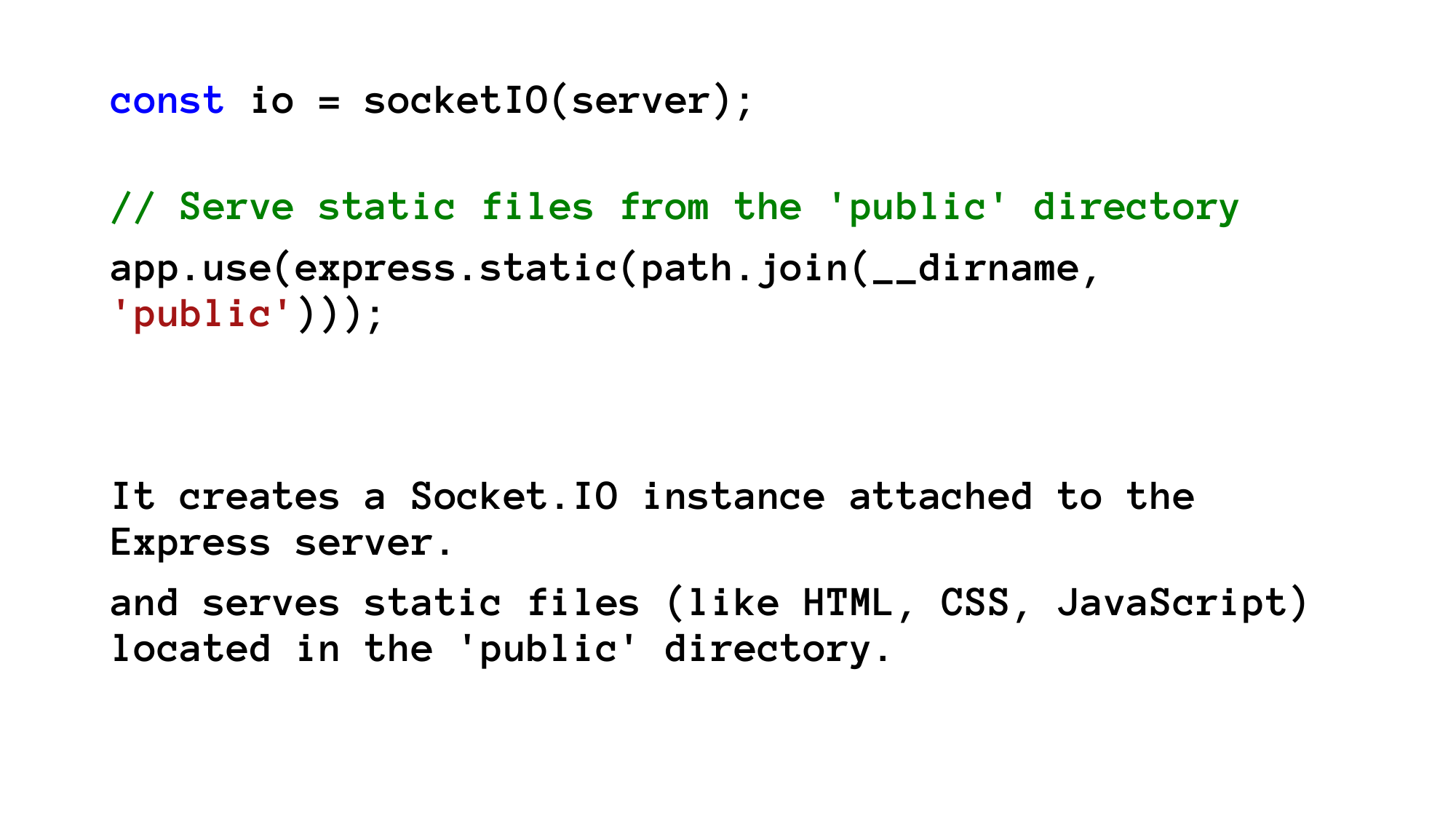

const io = socketIO(server);
// Serve static files from the 'public' directory
app.use(express.static(path.join(__dirname, 'public')));

It creates a Socket.IO instance attached to the Express server.
and serves static files (like HTML, CSS, JavaScript) located in the 'public' directory.